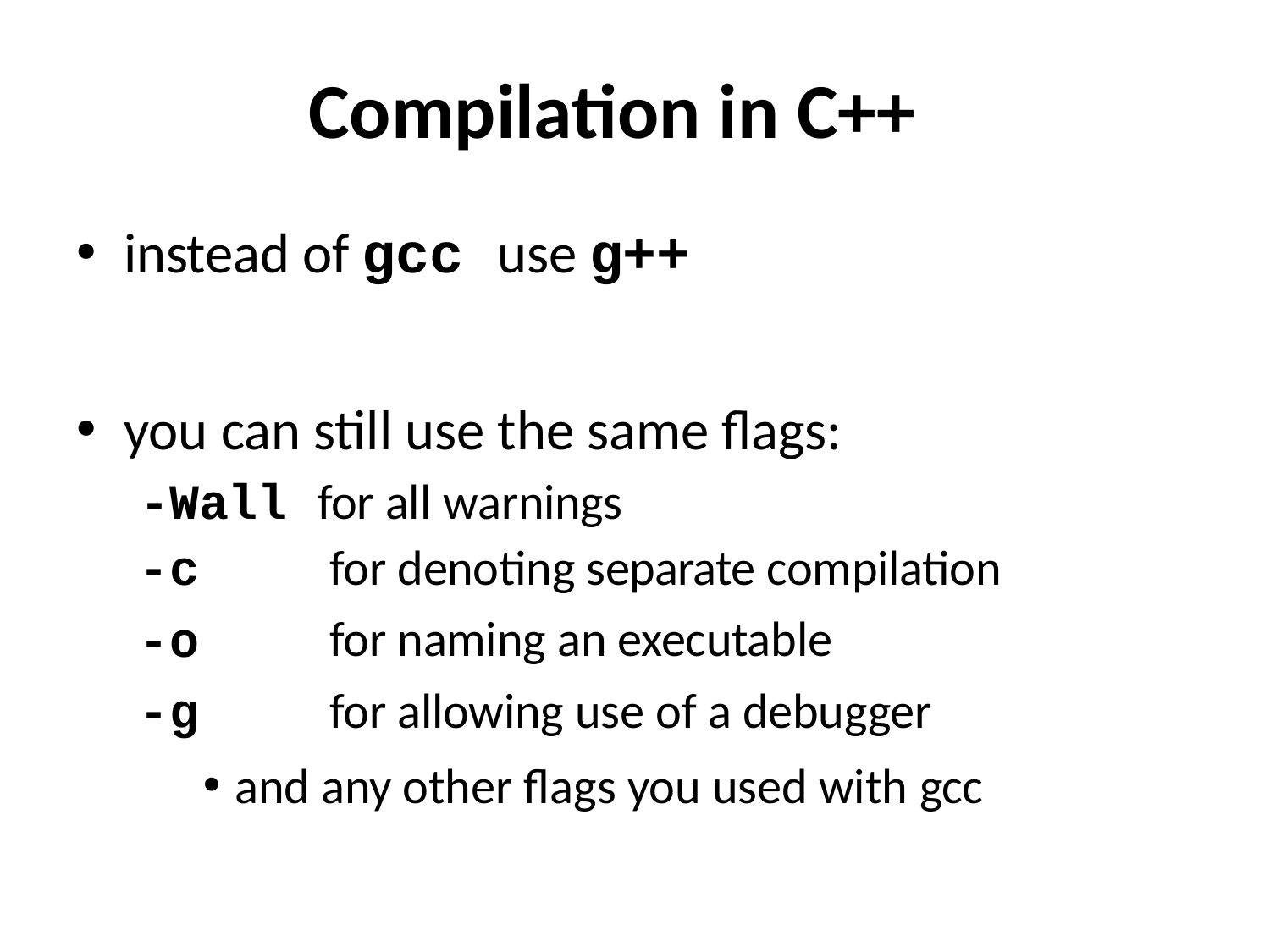

# Compilation in C++
instead of gcc use g++

you can still use the same flags:
-Wall for all warnings
-c
-o
-g
for denoting separate compilation for naming an executable
for allowing use of a debugger
and any other flags you used with gcc